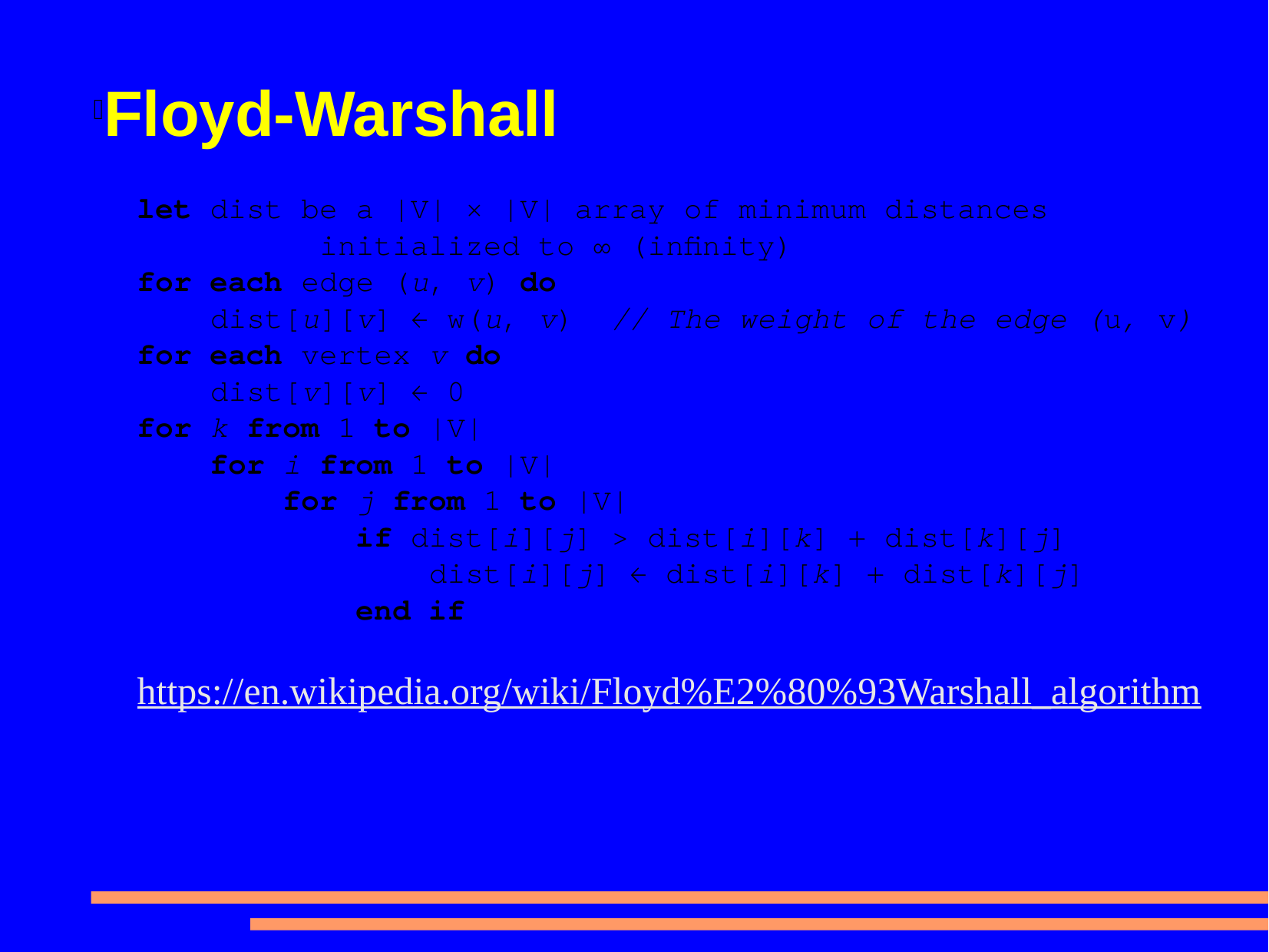

# Floyd-Warshall
let dist be a |V| × |V| array of minimum distances
          initialized to ∞ (infinity)
for each edge (u, v) do
    dist[u][v] ← w(u, v)  // The weight of the edge (u, v)
for each vertex v do
    dist[v][v] ← 0
for k from 1 to |V|
    for i from 1 to |V|
        for j from 1 to |V|
            if dist[i][j] > dist[i][k] + dist[k][j]
                dist[i][j] ← dist[i][k] + dist[k][j]
            end if

https://en.wikipedia.org/wiki/Floyd%E2%80%93Warshall_algorithm
https://metacpan.org/pod/PDL::MATLAB#COMPARISON:-FLOYD-WARSHALL-ALGORITHM